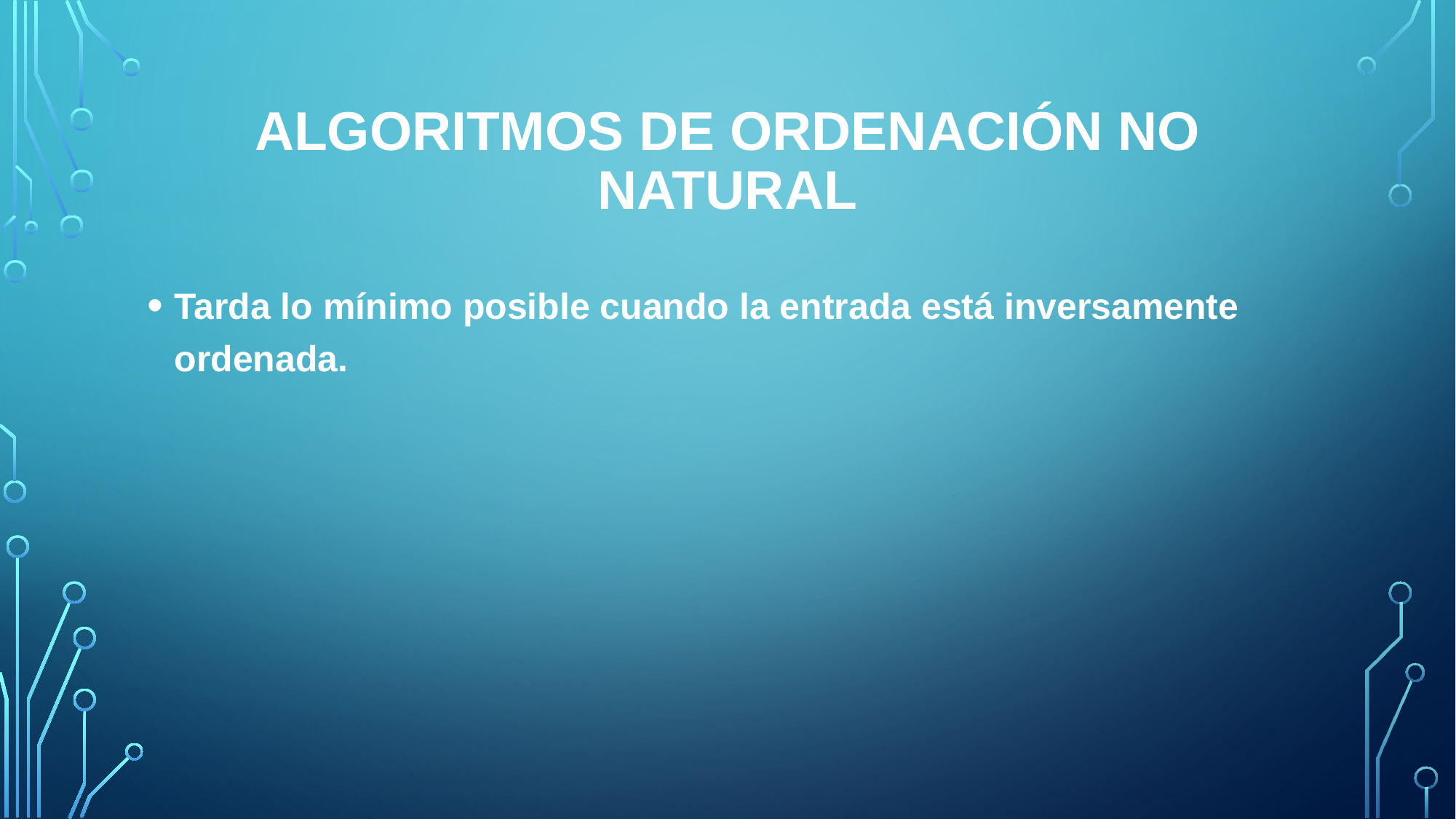

# Algoritmos de Ordenación no natural
Tarda lo mínimo posible cuando la entrada está inversamente ordenada.